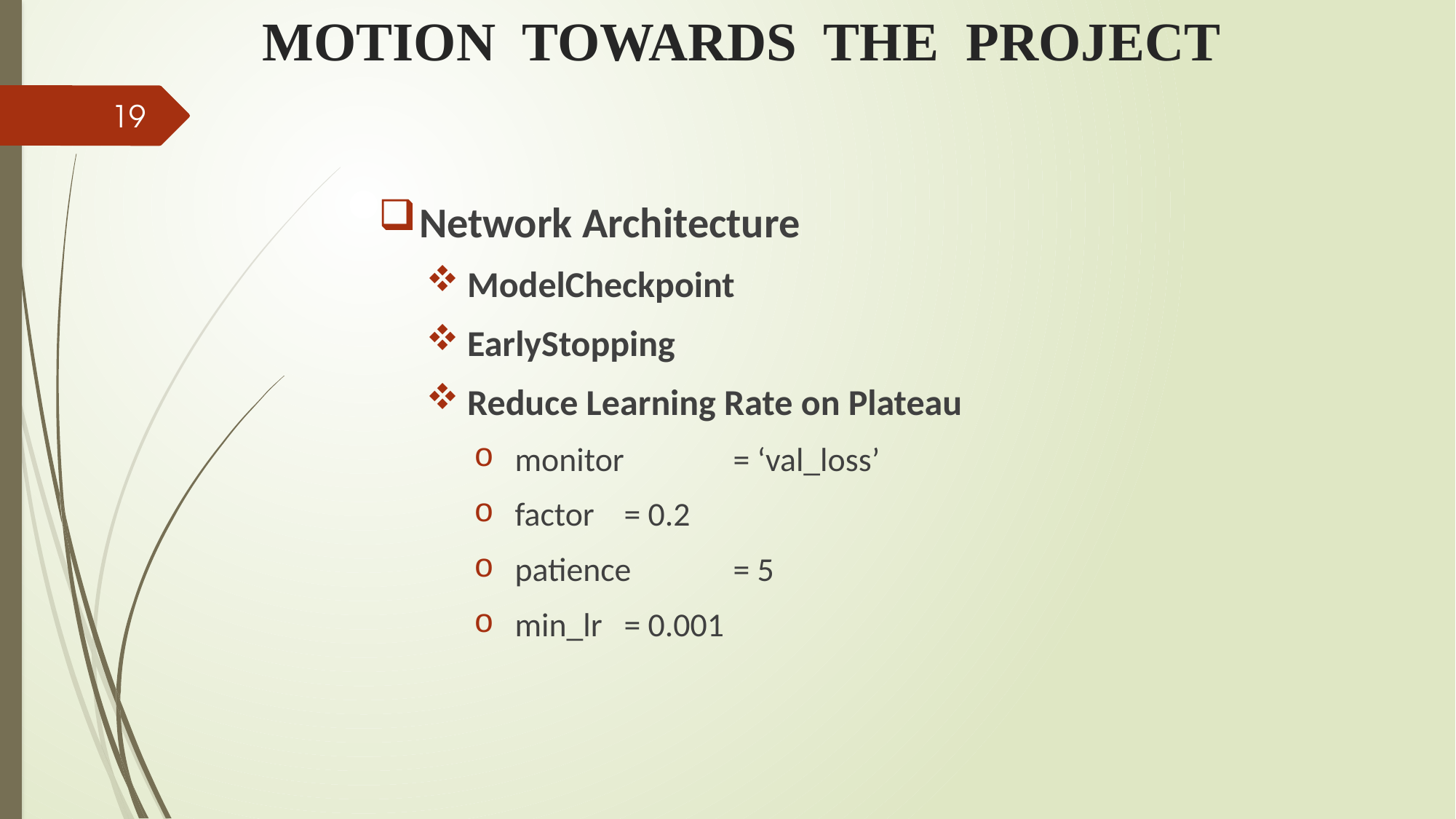

# MOTION  TOWARDS  THE  PROJECT
19
Network Architecture
ModelCheckpoint
EarlyStopping
Reduce Learning Rate on Plateau
monitor 	= ‘val_loss’
factor 	= 0.2
patience 	= 5
min_lr 	= 0.001